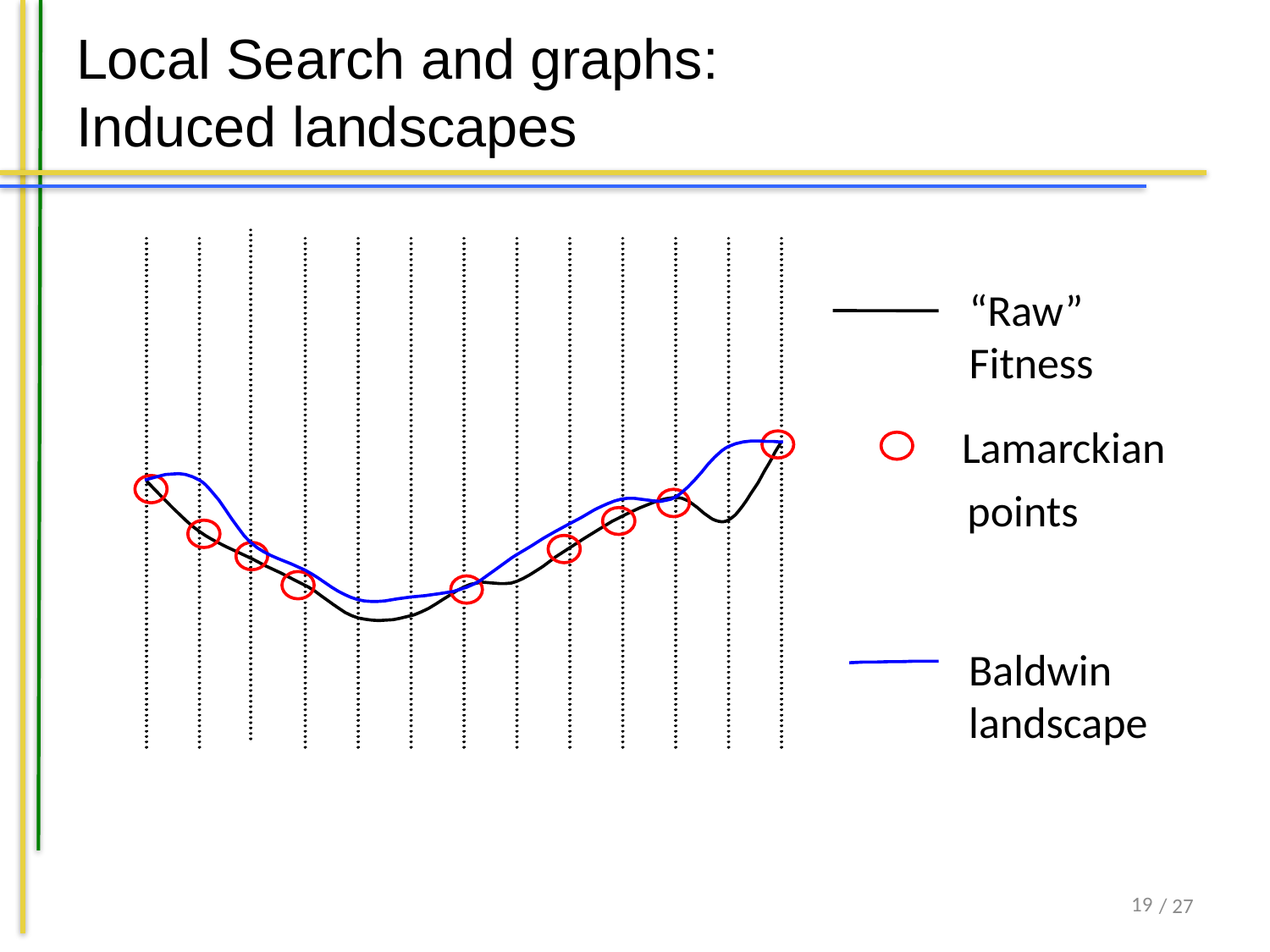

# Local Search and graphs: Induced landscapes

“Raw”
Fitness

Lamarckian

points
Baldwin landscape

19